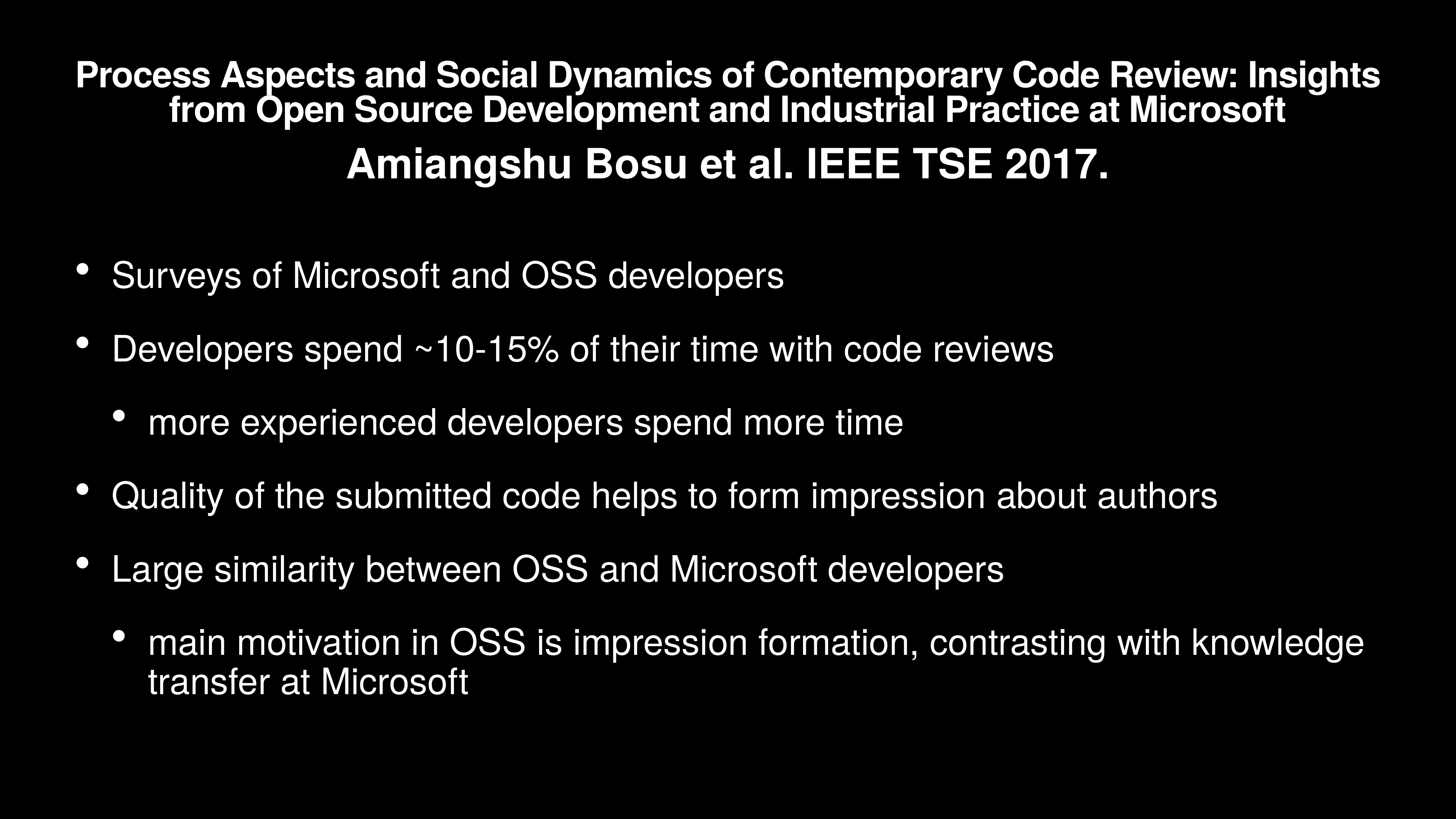

# Process Aspects and Social Dynamics of Contemporary Code Review: Insights from Open Source Development and Industrial Practice at Microsoft
Amiangshu Bosu et al. IEEE TSE 2017.
Surveys of Microsoft and OSS developers
Developers spend ~10-15% of their time with code reviews
more experienced developers spend more time
Quality of the submitted code helps to form impression about authors
Large similarity between OSS and Microsoft developers
main motivation in OSS is impression formation, contrasting with knowledge transfer at Microsoft